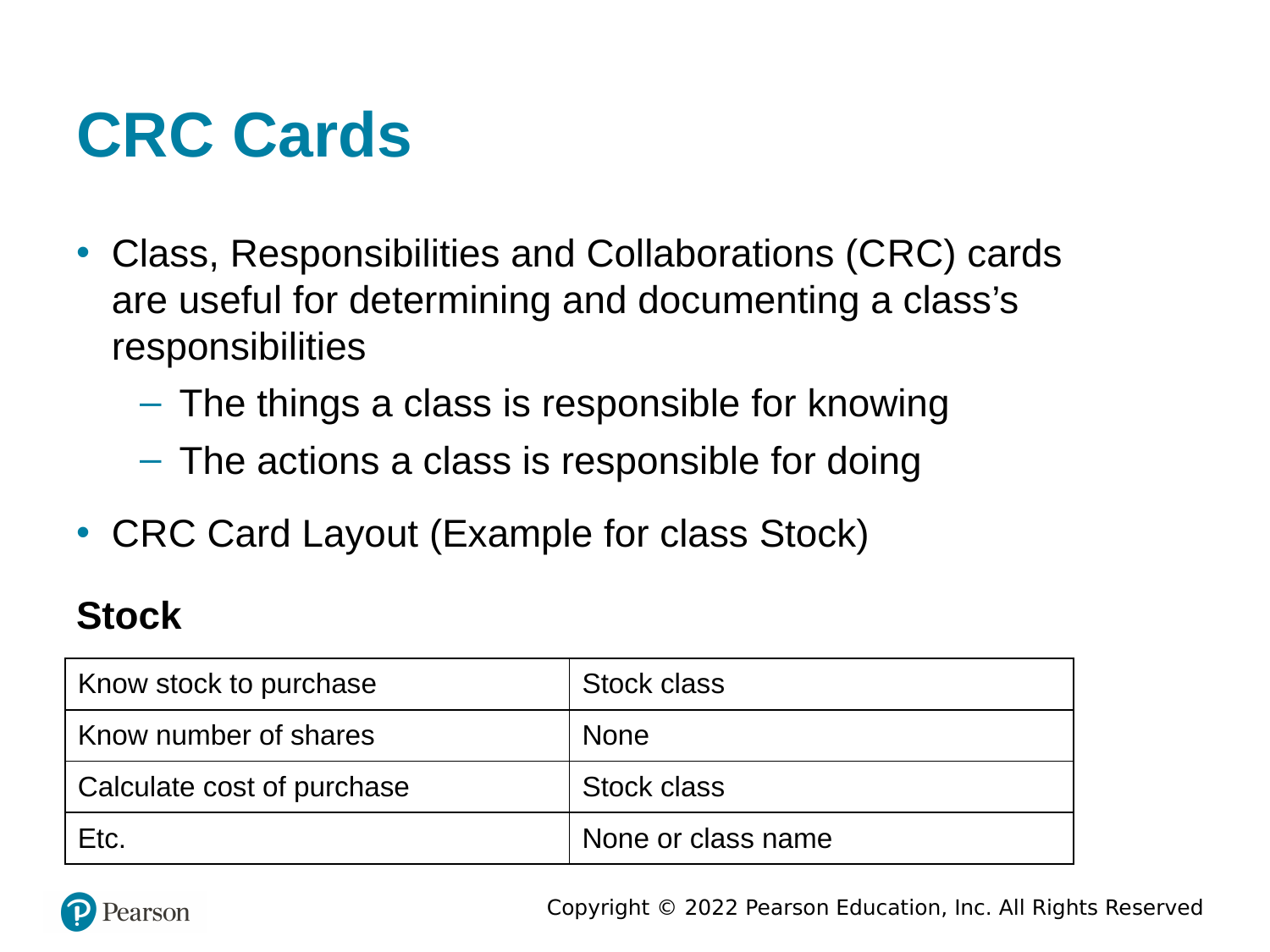

# C R C Cards
Class, Responsibilities and Collaborations (C R C) cards are useful for determining and documenting a class’s responsibilities
The things a class is responsible for knowing
The actions a class is responsible for doing
C R C Card Layout (Example for class Stock)
Stock
| Know stock to purchase | Stock class |
| --- | --- |
| Know number of shares | None |
| Calculate cost of purchase | Stock class |
| Etc. | None or class name |